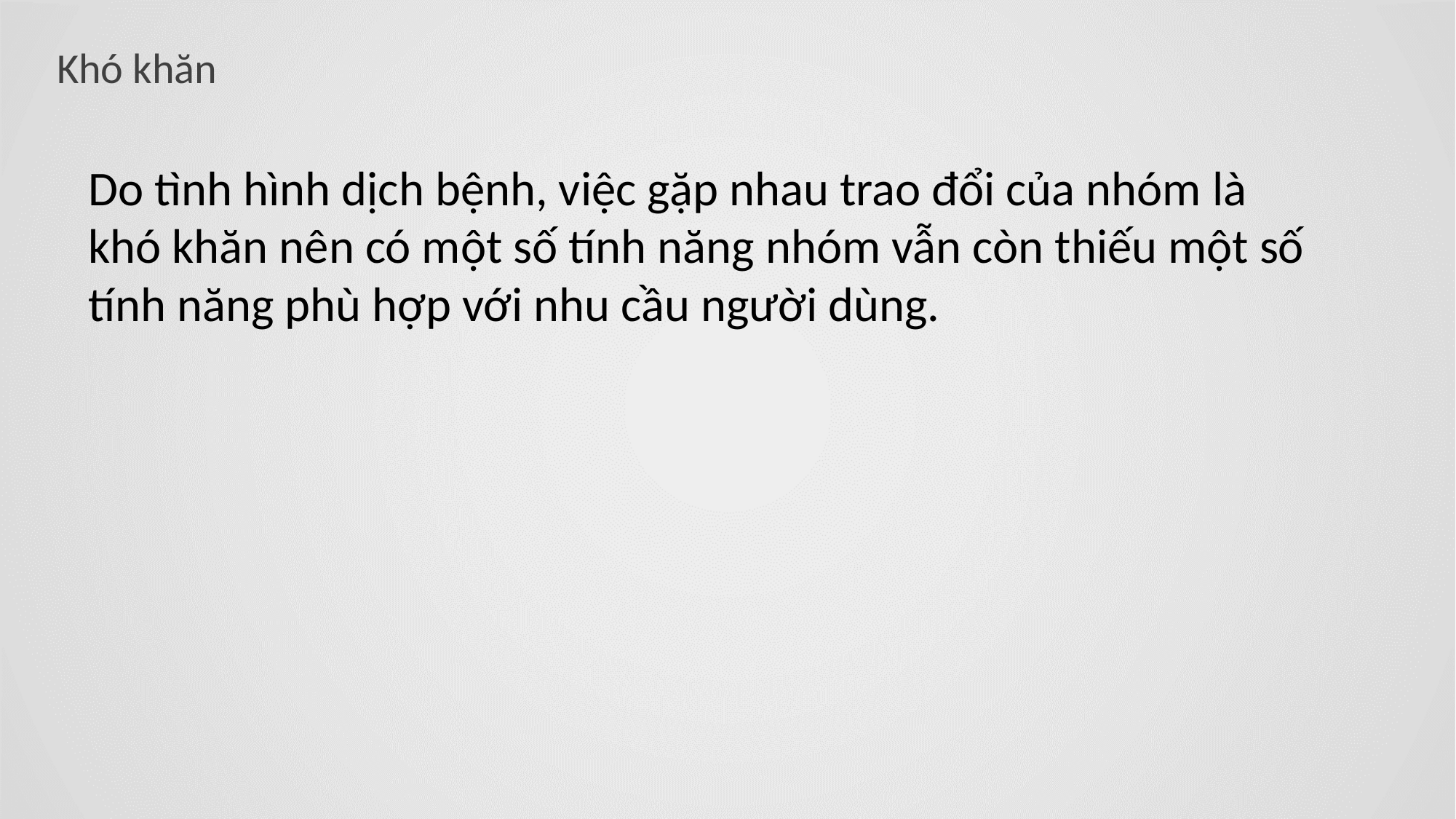

Khó khăn
Do tình hình dịch bệnh, việc gặp nhau trao đổi của nhóm là khó khăn nên có một số tính năng nhóm vẫn còn thiếu một số tính năng phù hợp với nhu cầu người dùng.